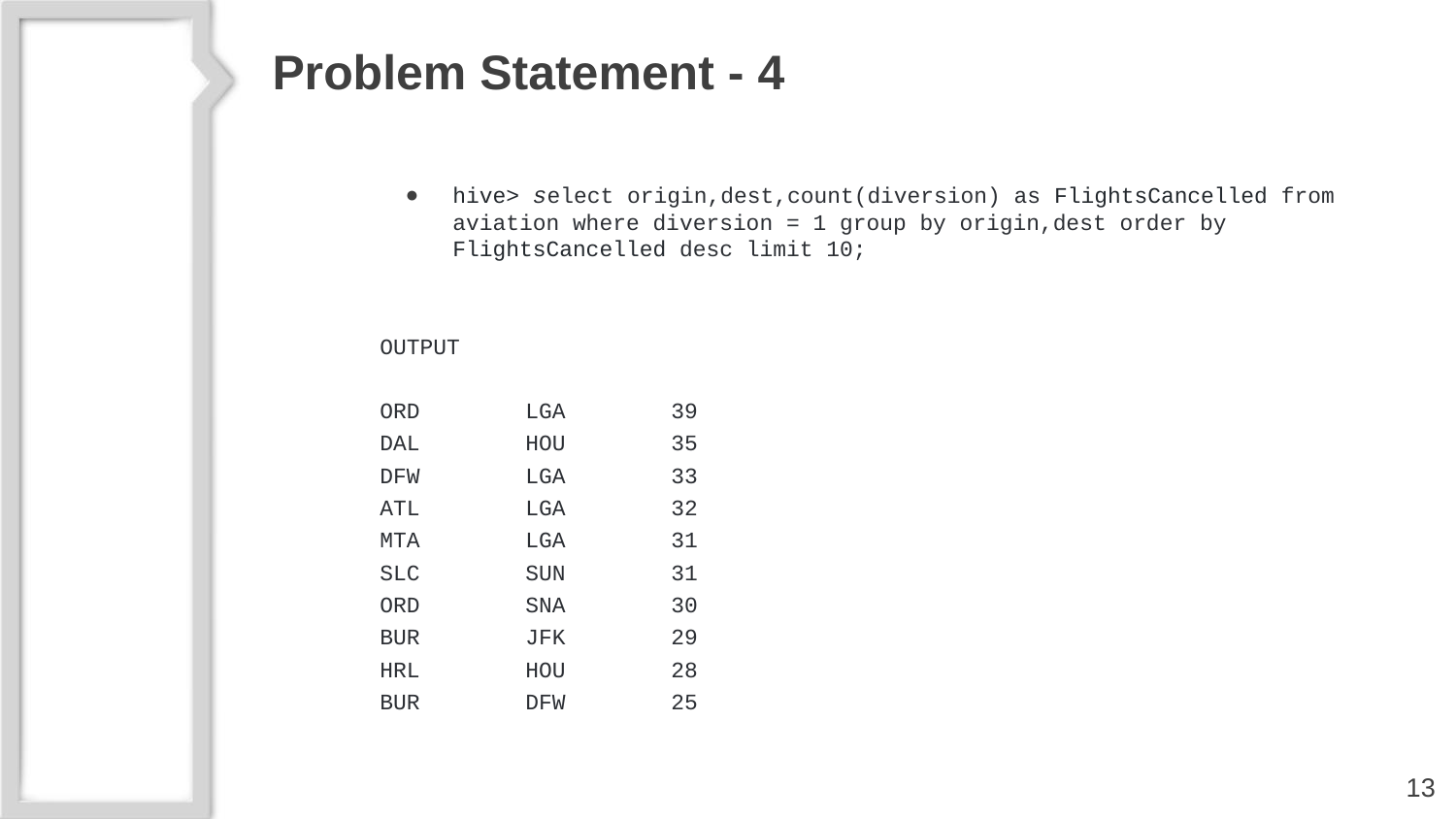

# Problem Statement - 4

hive> select origin,dest,count(diversion) as FlightsCancelled from aviation where diversion = 1 group by origin,dest order by FlightsCancelled desc limit 10;

OUTPUT

ORD	LGA	39
DAL	HOU	35
DFW	LGA	33
ATL	LGA	32
MTA	LGA	31
SLC	SUN	31
ORD	SNA	30
BUR	JFK	29
HRL	HOU	28
BUR	DFW	25

13